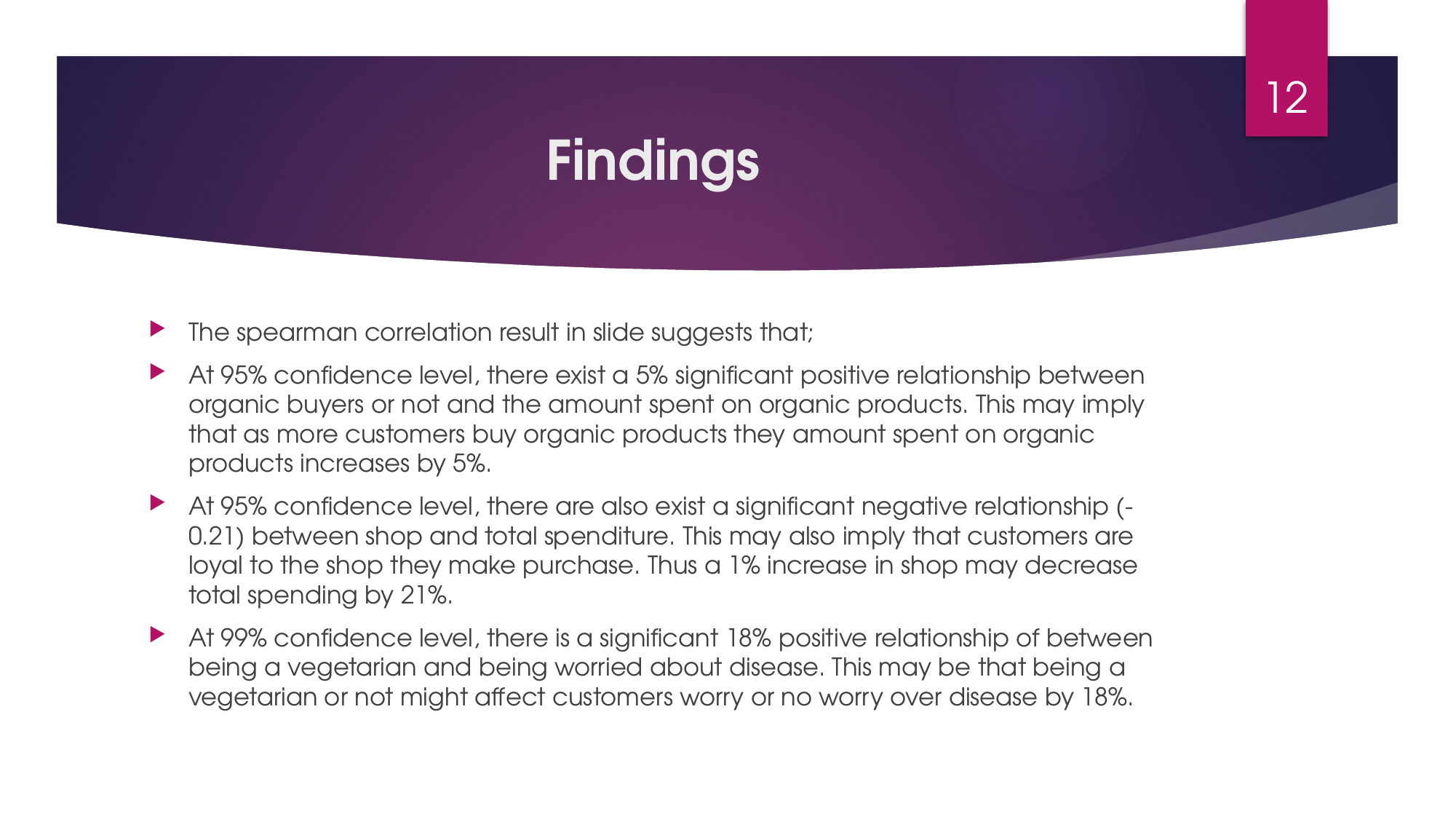

12
# Findings
The spearman correlation result in slide suggests that;
At 95% confidence level, there exist a 5% significant positive relationship between organic buyers or not and the amount spent on organic products. This may imply that as more customers buy organic products they amount spent on organic products increases by 5%.
At 95% confidence level, there are also exist a significant negative relationship (-0.21) between shop and total spenditure. This may also imply that customers are loyal to the shop they make purchase. Thus a 1% increase in shop may decrease total spending by 21%.
At 99% confidence level, there is a significant 18% positive relationship of between being a vegetarian and being worried about disease. This may be that being a vegetarian or not might affect customers worry or no worry over disease by 18%.